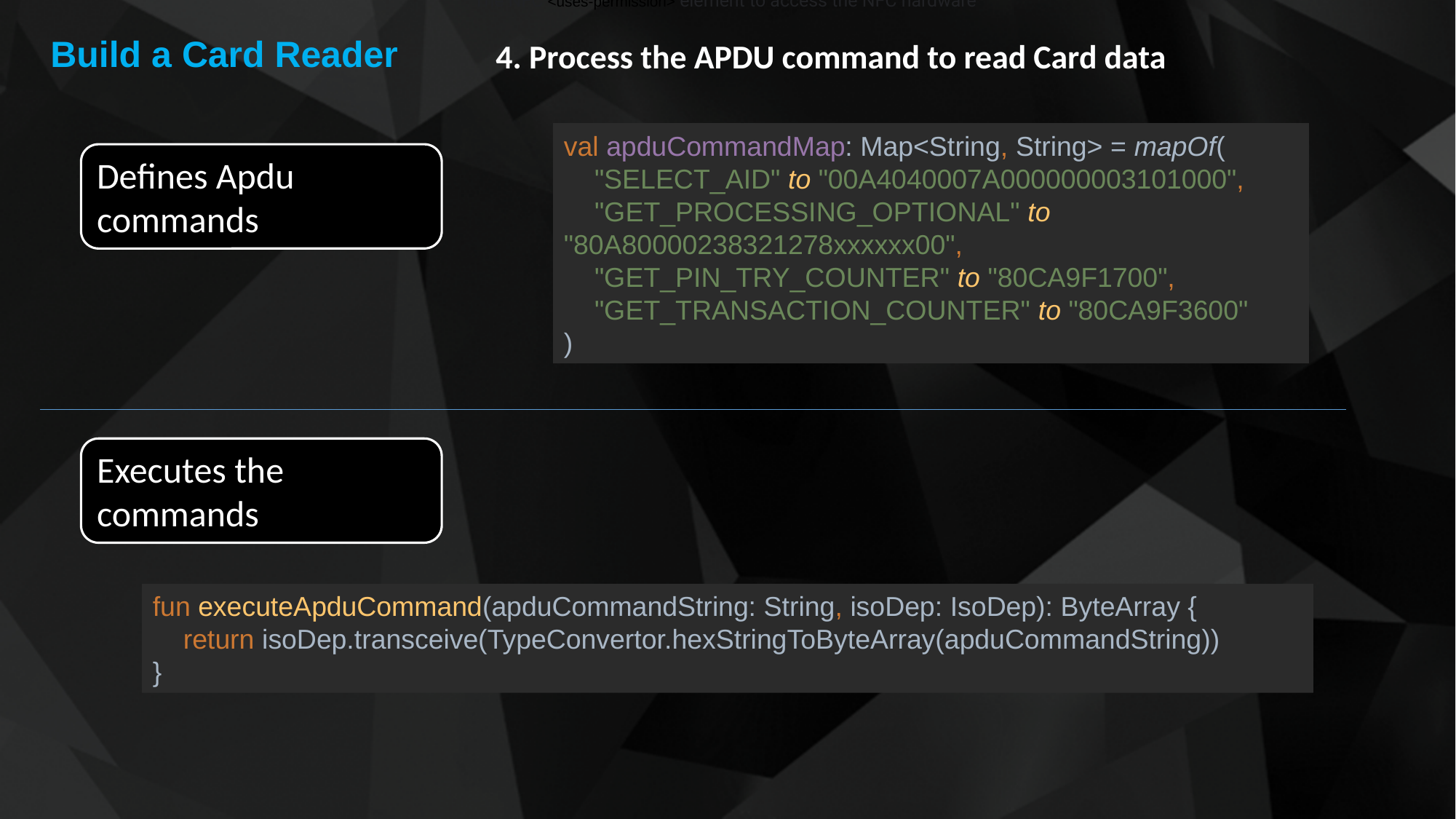

The NFC <uses-permission> element to access the NFC hardware
Build a Card Reader
4. Process the APDU command to read Card data
val apduCommandMap: Map<String, String> = mapOf(
    "SELECT_AID" to "00A4040007A000000003101000",
    "GET_PROCESSING_OPTIONAL" to "80A80000238321278xxxxxx00",
    "GET_PIN_TRY_COUNTER" to "80CA9F1700",
    "GET_TRANSACTION_COUNTER" to "80CA9F3600"
)
Defines Apdu commands
Executes the commands
fun executeApduCommand(apduCommandString: String, isoDep: IsoDep): ByteArray {
    return isoDep.transceive(TypeConvertor.hexStringToByteArray(apduCommandString))
}